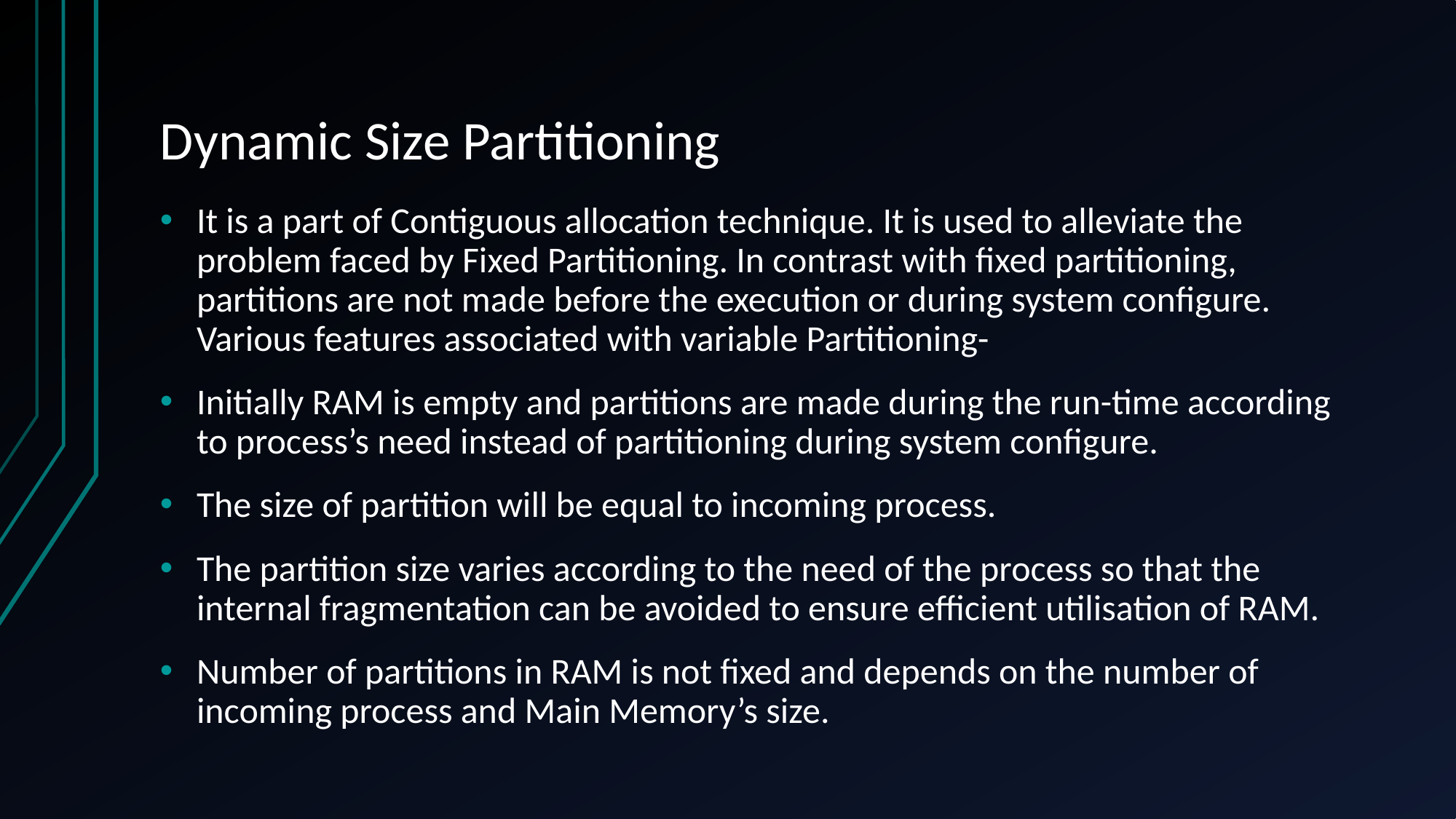

# Dynamic Size Partitioning
It is a part of Contiguous allocation technique. It is used to alleviate the problem faced by Fixed Partitioning. In contrast with fixed partitioning, partitions are not made before the execution or during system configure. Various features associated with variable Partitioning-
Initially RAM is empty and partitions are made during the run-time according to process’s need instead of partitioning during system configure.
The size of partition will be equal to incoming process.
The partition size varies according to the need of the process so that the internal fragmentation can be avoided to ensure efficient utilisation of RAM.
Number of partitions in RAM is not fixed and depends on the number of incoming process and Main Memory’s size.